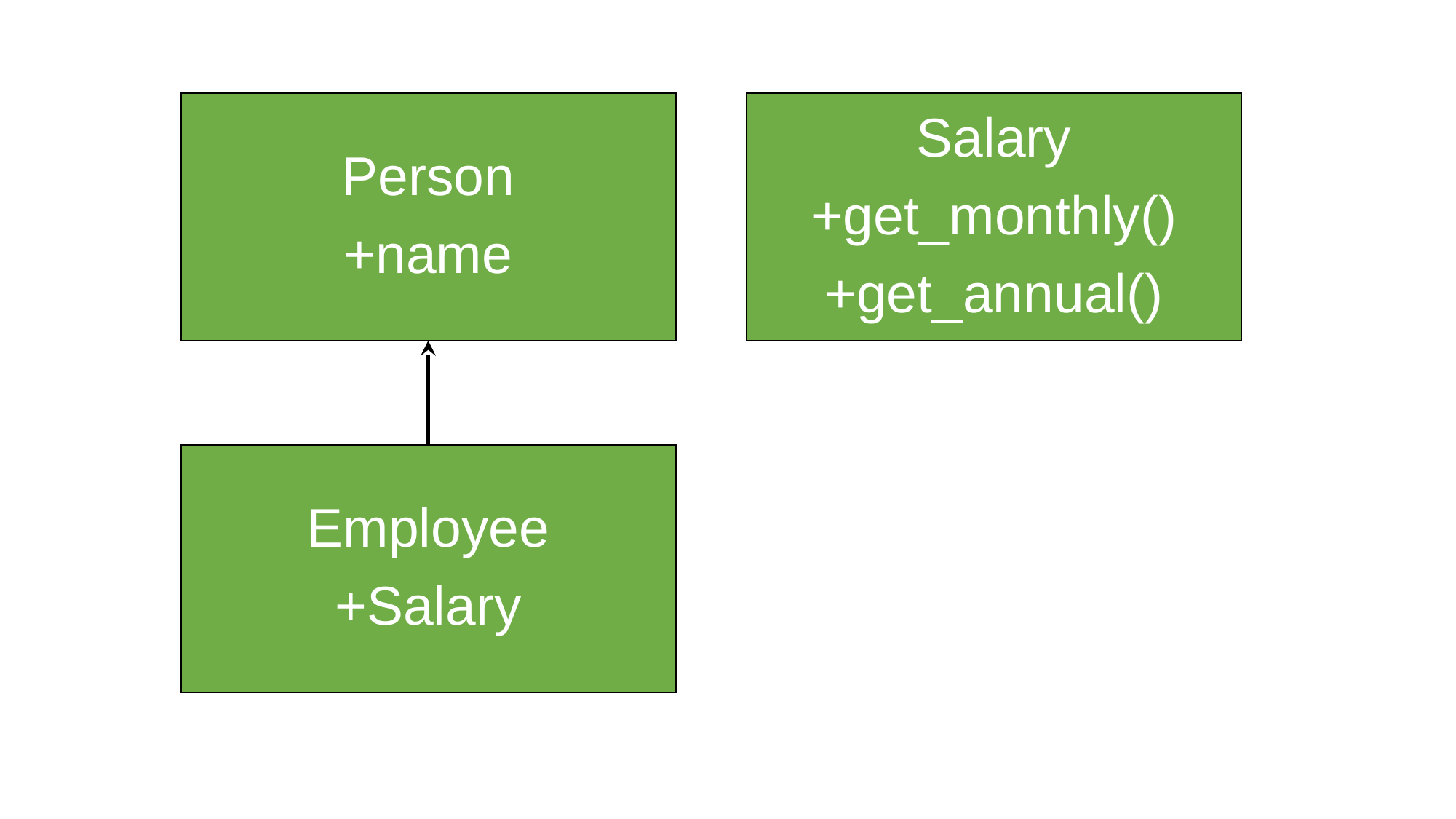

Person
+name
Employee
+Salary
Salary
+get_monthly()
+get_annual()